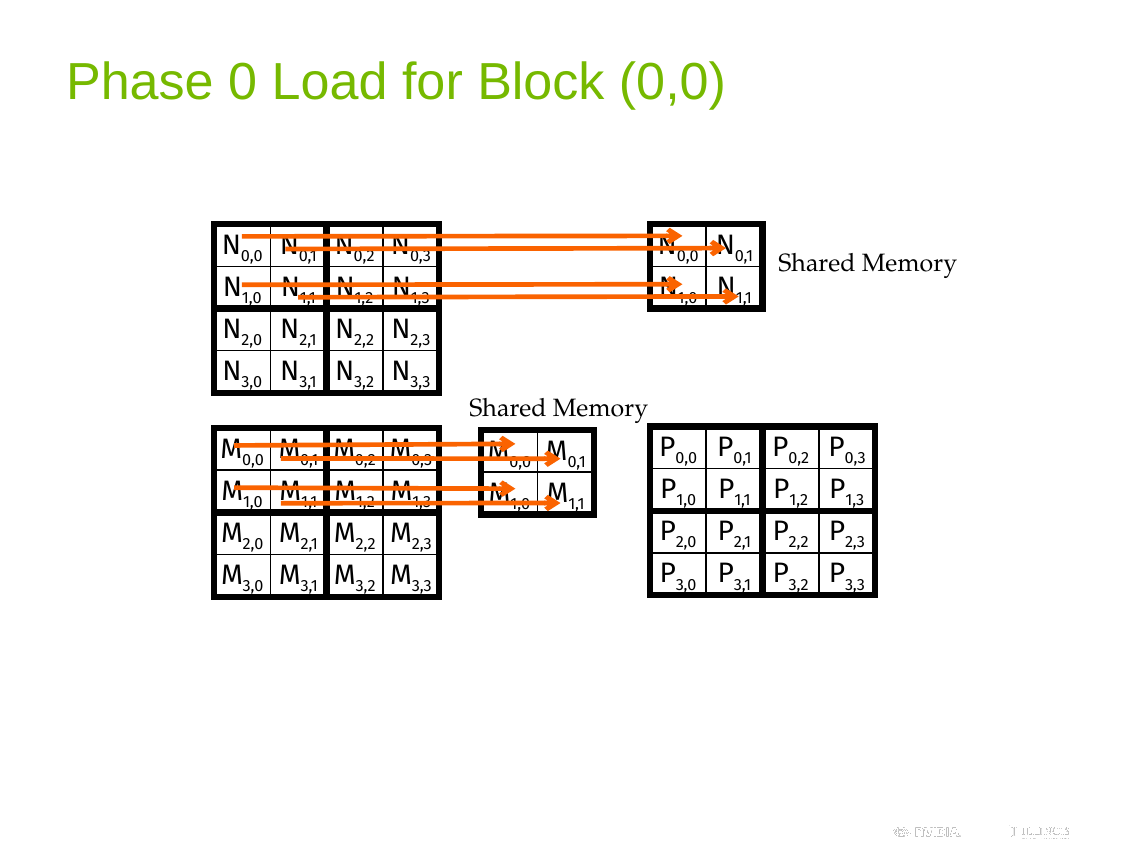

# Phase 0 Load for Block (0,0)
N0,0

N0,1
N0,2

N0,3
N0,0

N0,1
Shared Memory
N1,0

N1,1

N1,2

N1,3
N1,0

N1,1

N2,0

N2,1

N2,2

N2,3

N3,0

N3,1

N3,2

N3,3
Shared Memory
P0,0

P0,1
P0,2

P0,3
M0,0

M0,1
M0,2

M0,3
M0,0

M0,1
P1,0

P1,1

P1,2

P1,3
M1,0

M1,1

M1,2

M1,3
M1,0

M1,1

P2,0

P2,1

P2,2

P2,3

M2,0

M2,1

M2,2

M2,3

P3,0

P3,1

P3,2

P3,3

M3,0

M3,1

M3,2

M3,3